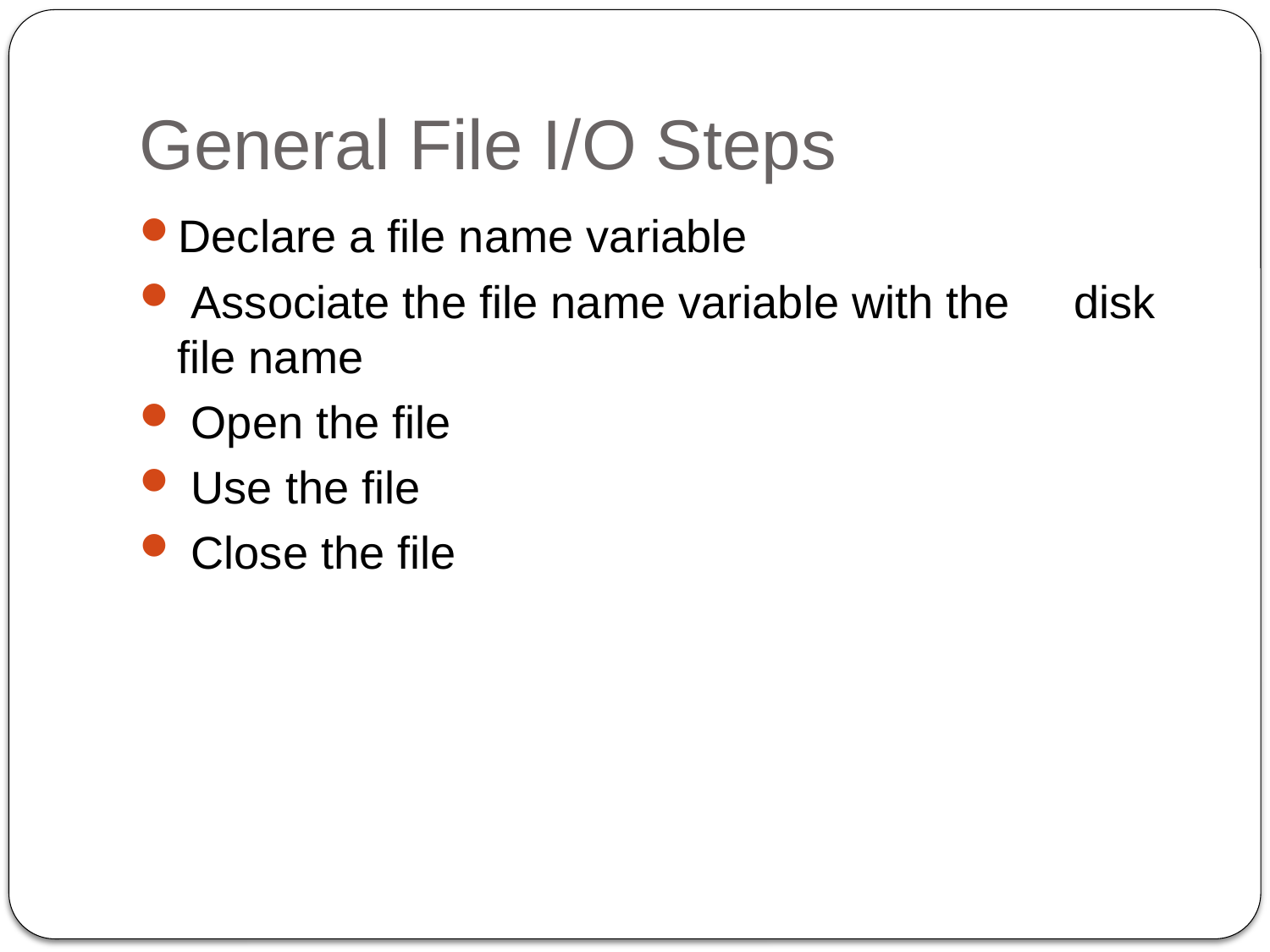

# General File I/O Steps
Declare a file name variable
 Associate the file name variable with the     disk file name
 Open the file
 Use the file
 Close the file